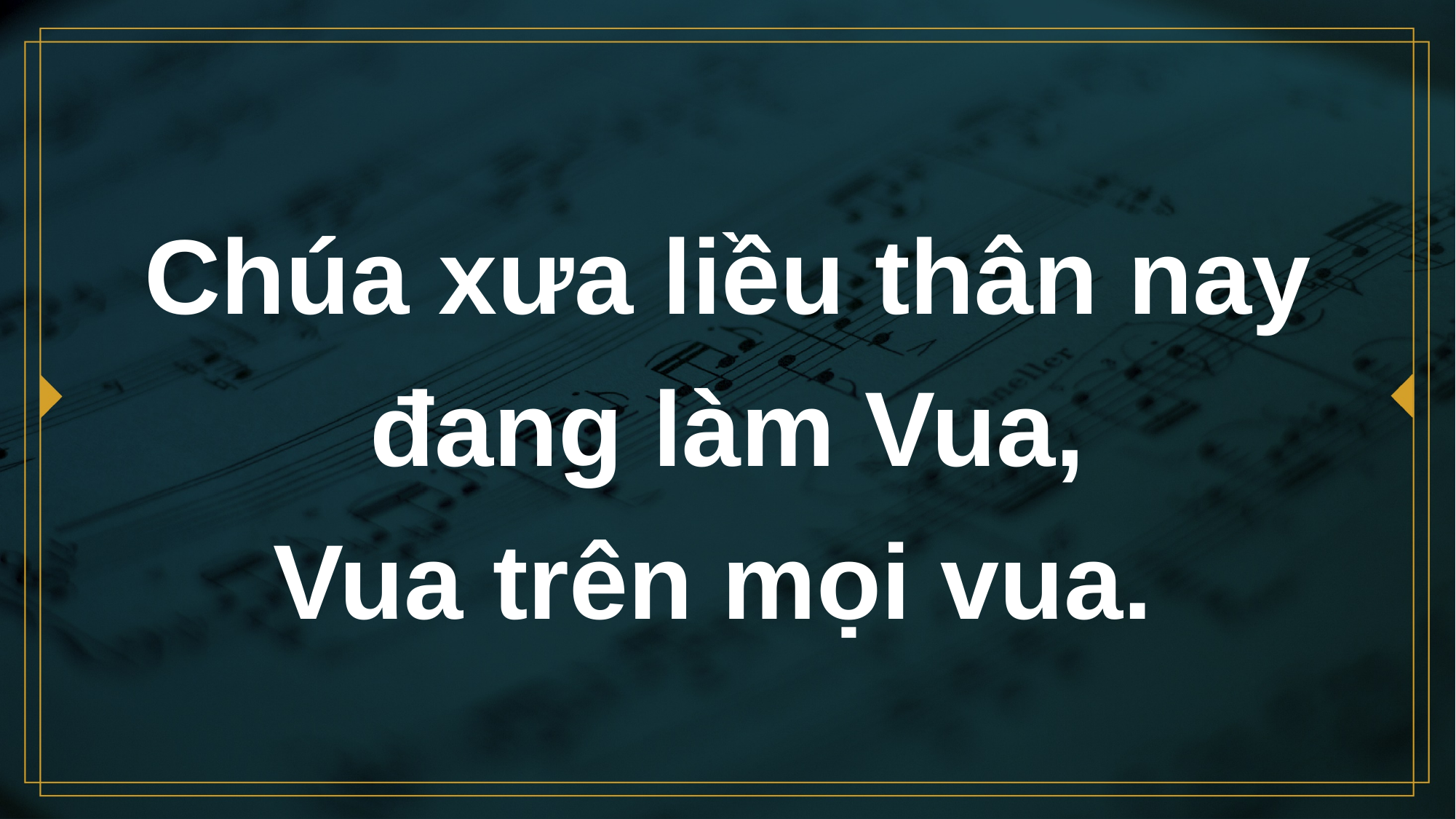

# Chúa xưa liều thân nay đang làm Vua, Vua trên mọi vua.